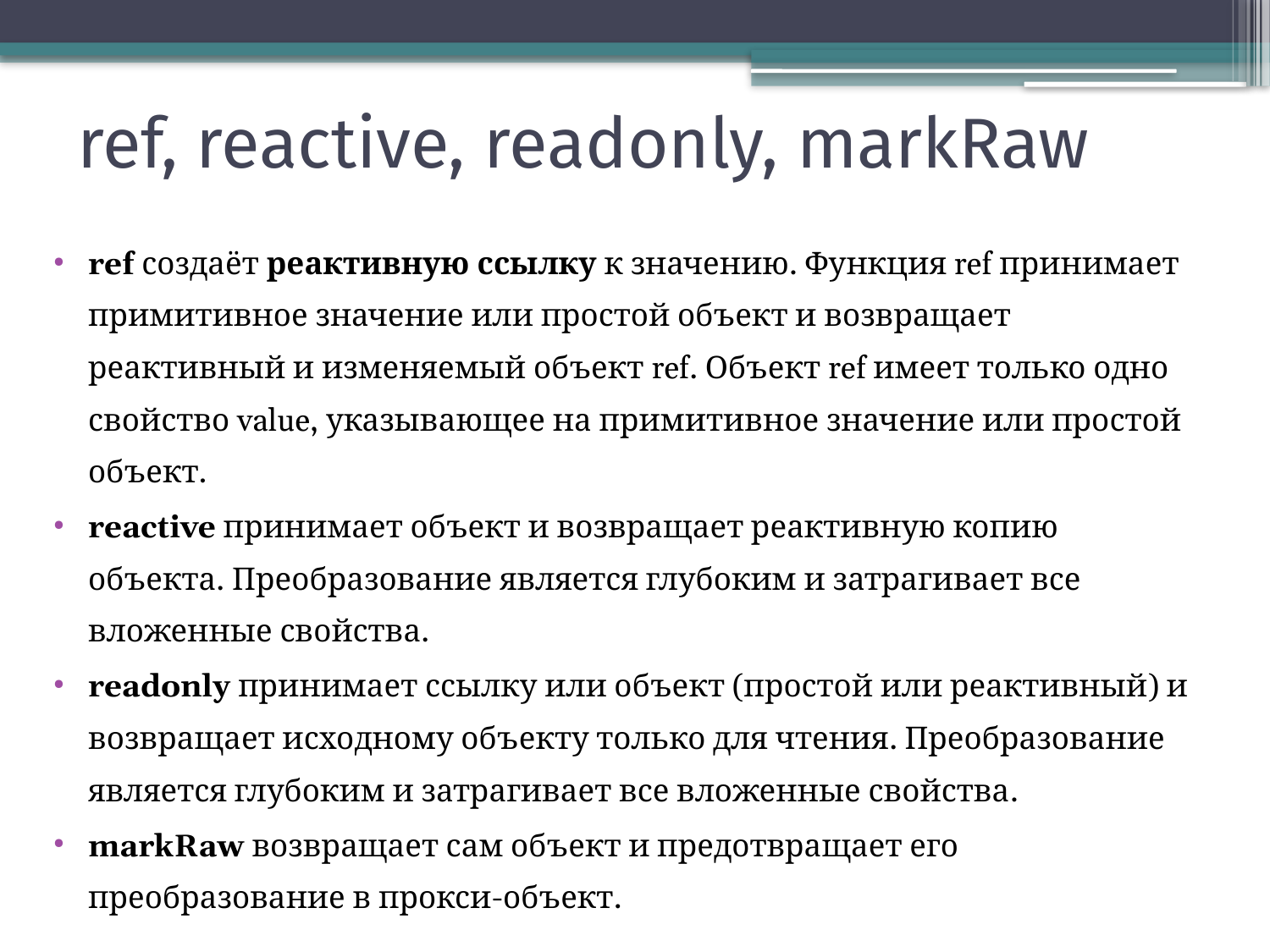

# ref, reactive, readonly, markRaw
ref создаёт реактивную ссылку к значению. Функция ref принимает примитивное значение или простой объект и возвращает реактивный и изменяемый объект ref. Объект ref имеет только одно свойство value, указывающее на примитивное значение или простой объект.
reactive принимает объект и возвращает реактивную копию объекта. Преобразование является глубоким и затрагивает все вложенные свойства.
readonly принимает ссылку или объект (простой или реактивный) и возвращает исходному объекту только для чтения. Преобразование является глубоким и затрагивает все вложенные свойства.
markRaw возвращает сам объект и предотвращает его преобразование в прокси-объект.